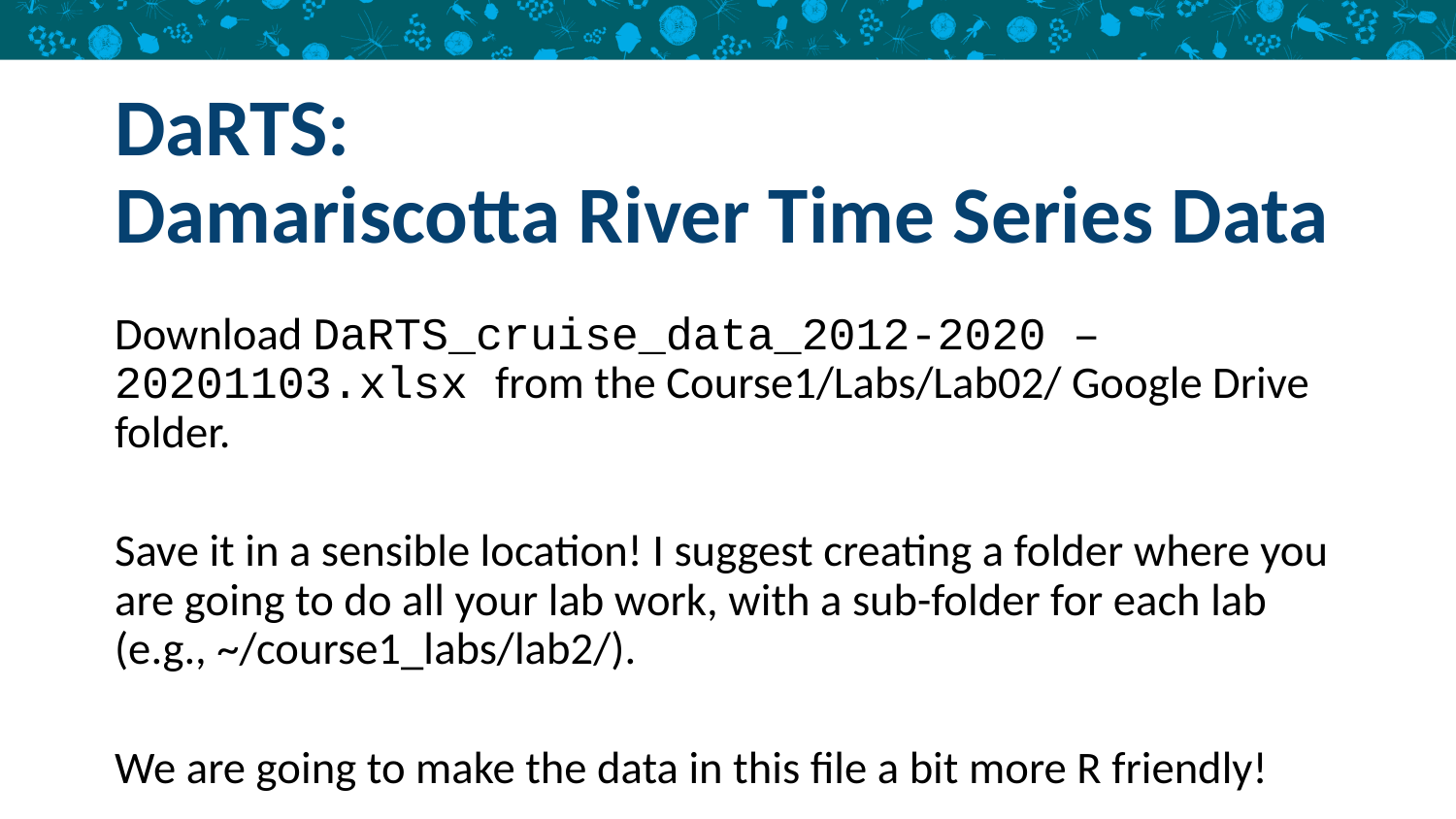

# DaRTS: Damariscotta River Time Series Data
Download DaRTS_cruise_data_2012-2020 – 20201103.xlsx from the Course1/Labs/Lab02/ Google Drive folder.

Save it in a sensible location! I suggest creating a folder where you are going to do all your lab work, with a sub-folder for each lab (e.g., ~/course1_labs/lab2/).

We are going to make the data in this file a bit more R friendly!